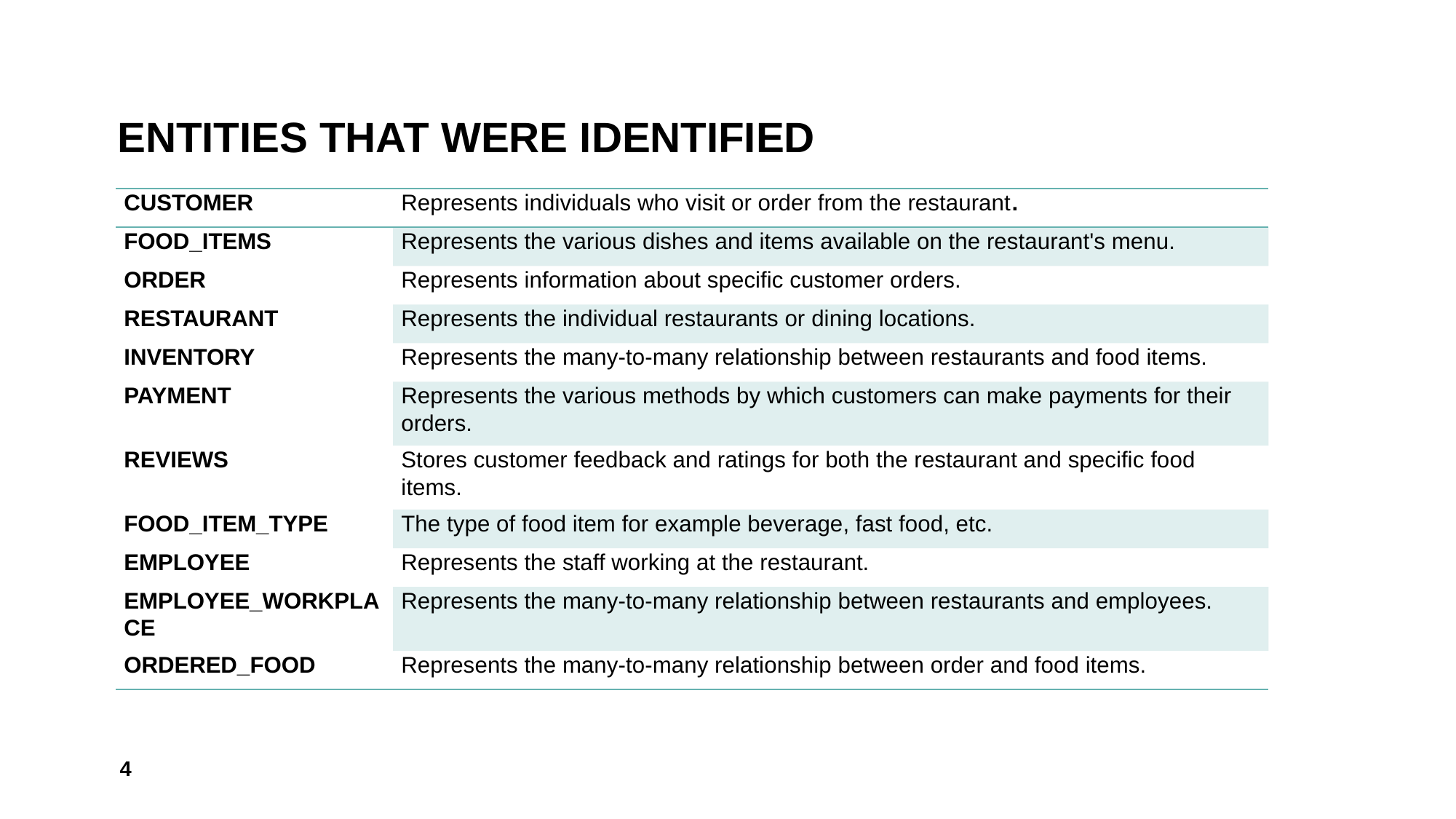

# Entities that were identified
| CUSTOMER | Represents individuals who visit or order from the restaurant. |
| --- | --- |
| FOOD\_ITEMS | Represents the various dishes and items available on the restaurant's menu. |
| ORDER | Represents information about specific customer orders. |
| RESTAURANT | Represents the individual restaurants or dining locations. |
| INVENTORY | Represents the many-to-many relationship between restaurants and food items. |
| PAYMENT | Represents the various methods by which customers can make payments for their orders. |
| REVIEWS | Stores customer feedback and ratings for both the restaurant and specific food items. |
| FOOD\_ITEM\_TYPE | The type of food item for example beverage, fast food, etc. |
| EMPLOYEE | Represents the staff working at the restaurant. |
| EMPLOYEE\_WORKPLACE | Represents the many-to-many relationship between restaurants and employees. |
| ORDERED\_FOOD | Represents the many-to-many relationship between order and food items. |
4